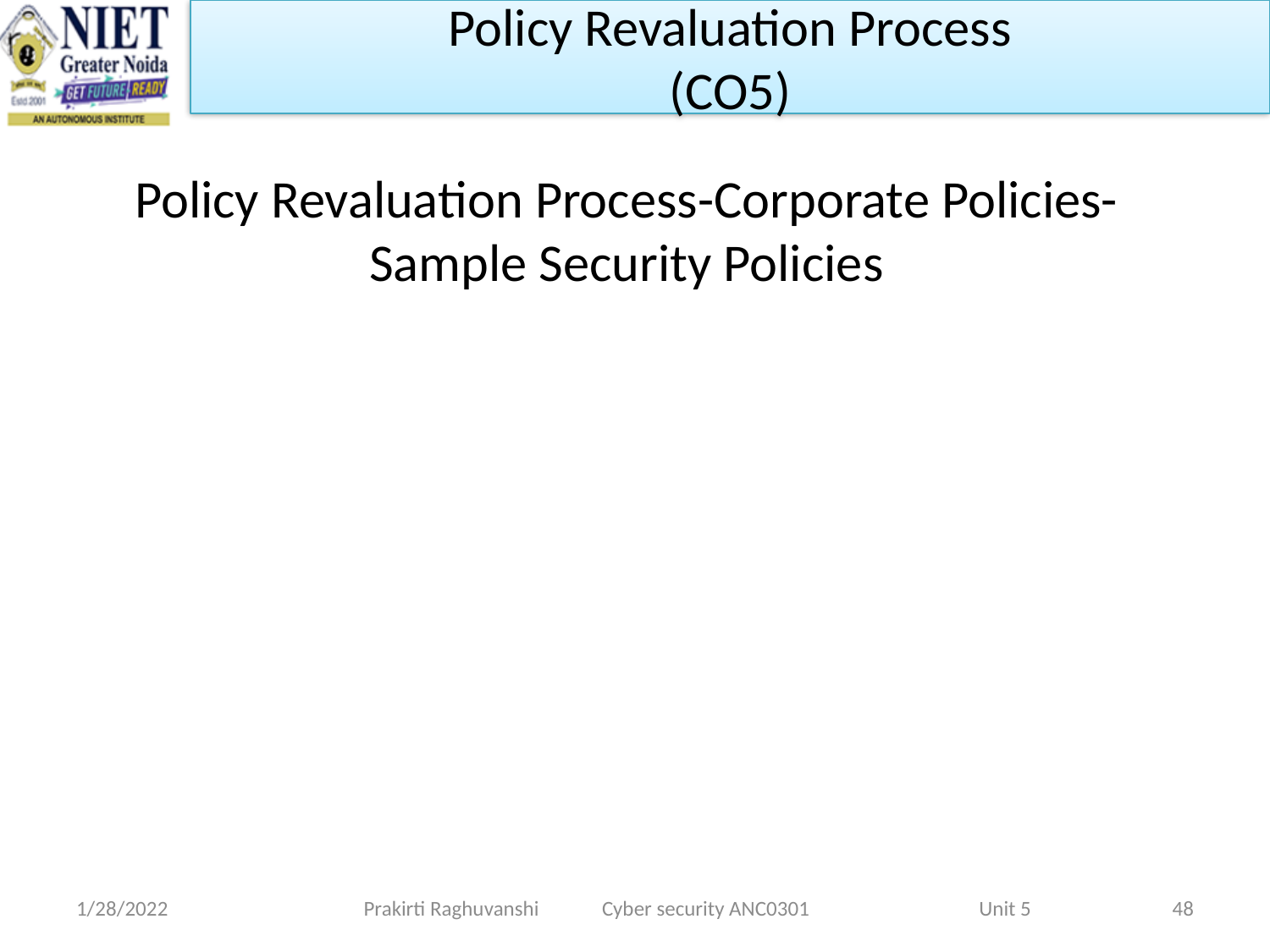

Policy Revaluation Process
(CO5)
Policy Revaluation Process-Corporate Policies-Sample Security Policies

1/28/2022
Prakirti Raghuvanshi             Cyber security ANC0301                                   Unit 5
48